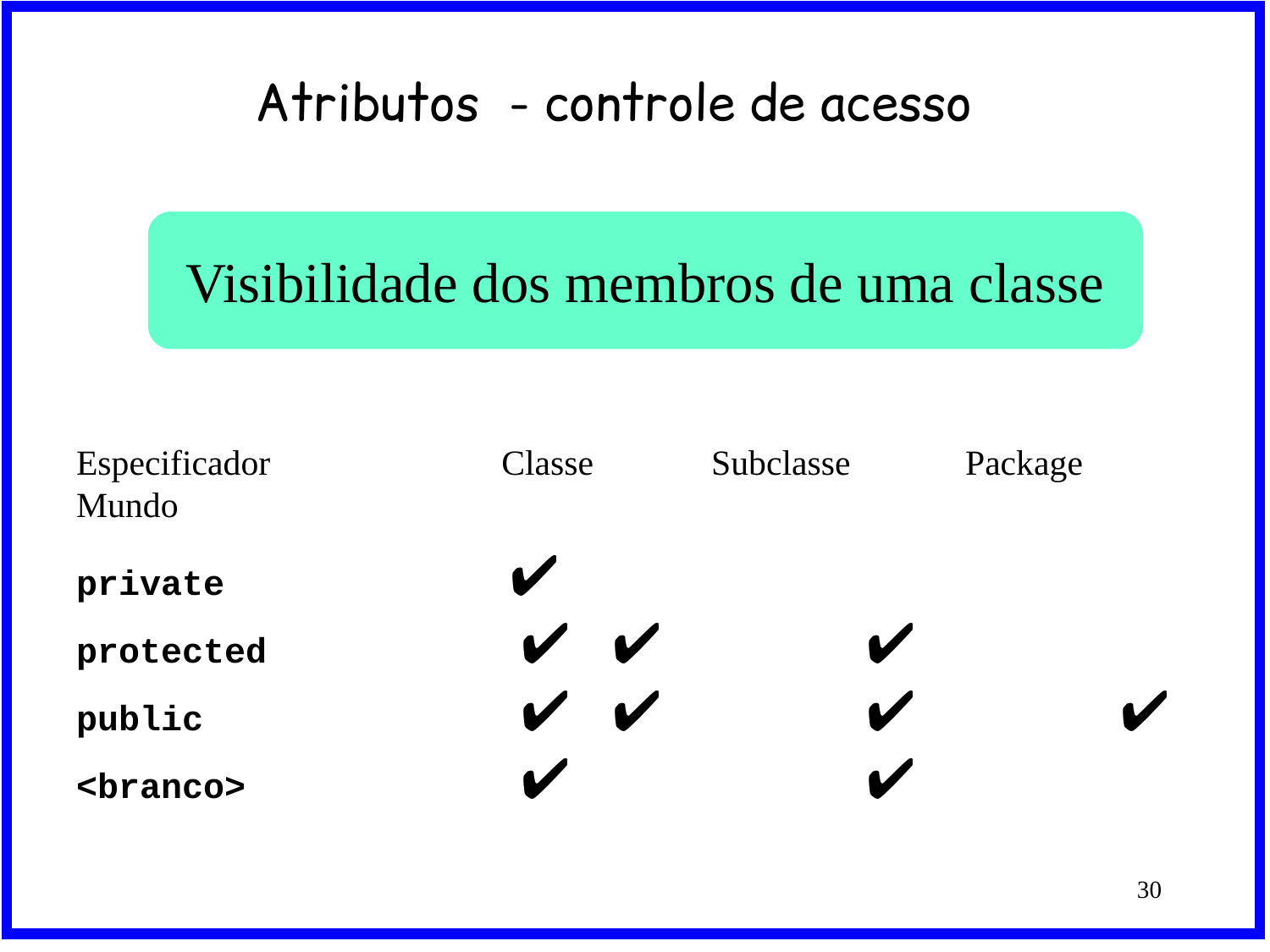

# Atributos  - controle de acesso
Visibilidade dos membros de uma classe
Especificador		     Classe	Subclasse	Package	Mundo
private		      ✔
protected		   ✔	  ✔		  ✔
public		   ✔	  ✔		  ✔		  ✔
<branco>		   ✔			  ✔
30